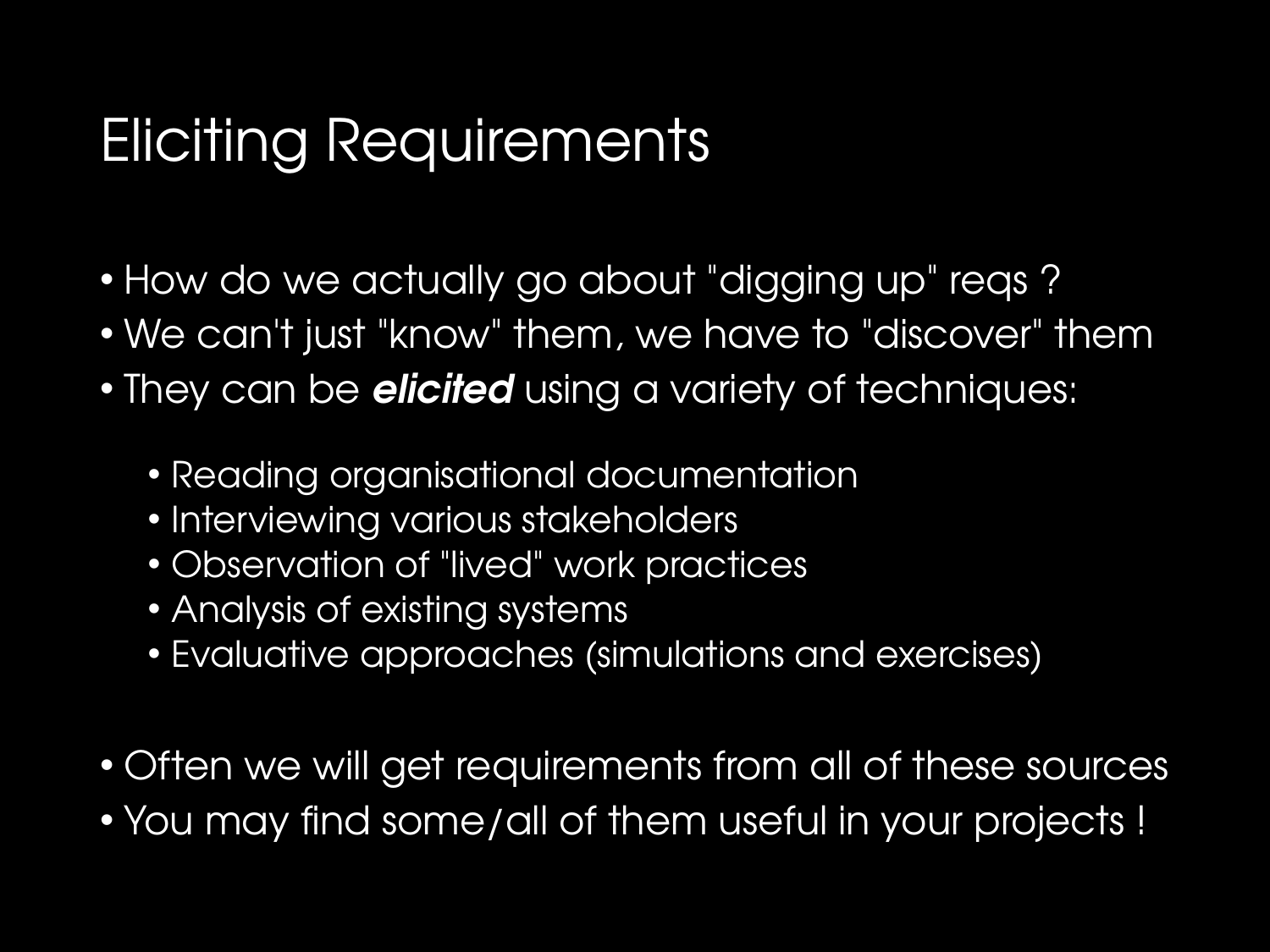

# Eliciting Requirements
How do we actually go about "digging up" reqs ?
We can't just "know" them, we have to "discover" them
They can be elicited using a variety of techniques:

Reading organisational documentation
Interviewing various stakeholders
Observation of "lived" work practices
Analysis of existing systems
Evaluative approaches (simulations and exercises)

Often we will get requirements from all of these sources
You may find some/all of them useful in your projects !